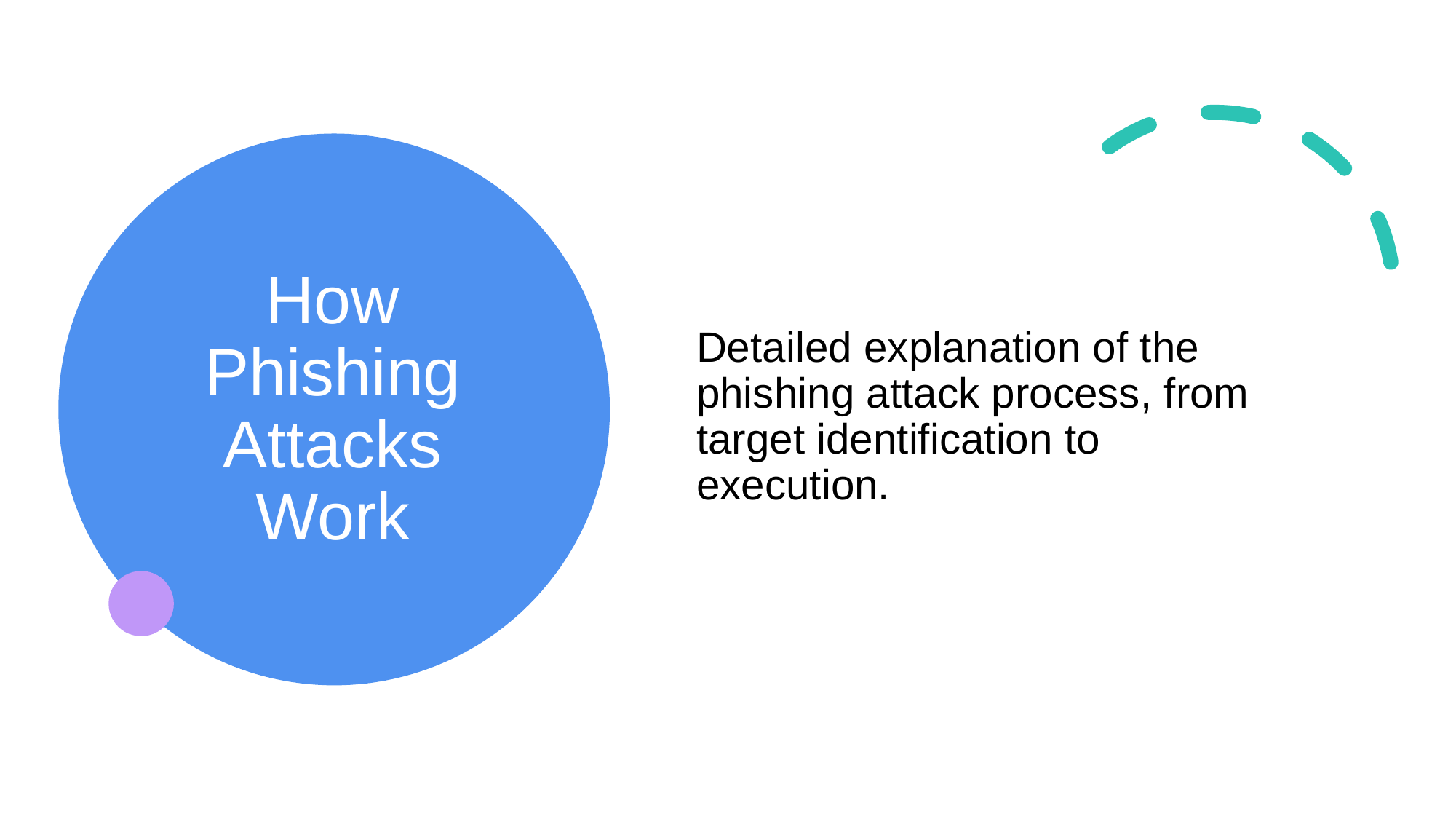

# How Phishing Attacks Work
Detailed explanation of the phishing attack process, from target identification to execution.